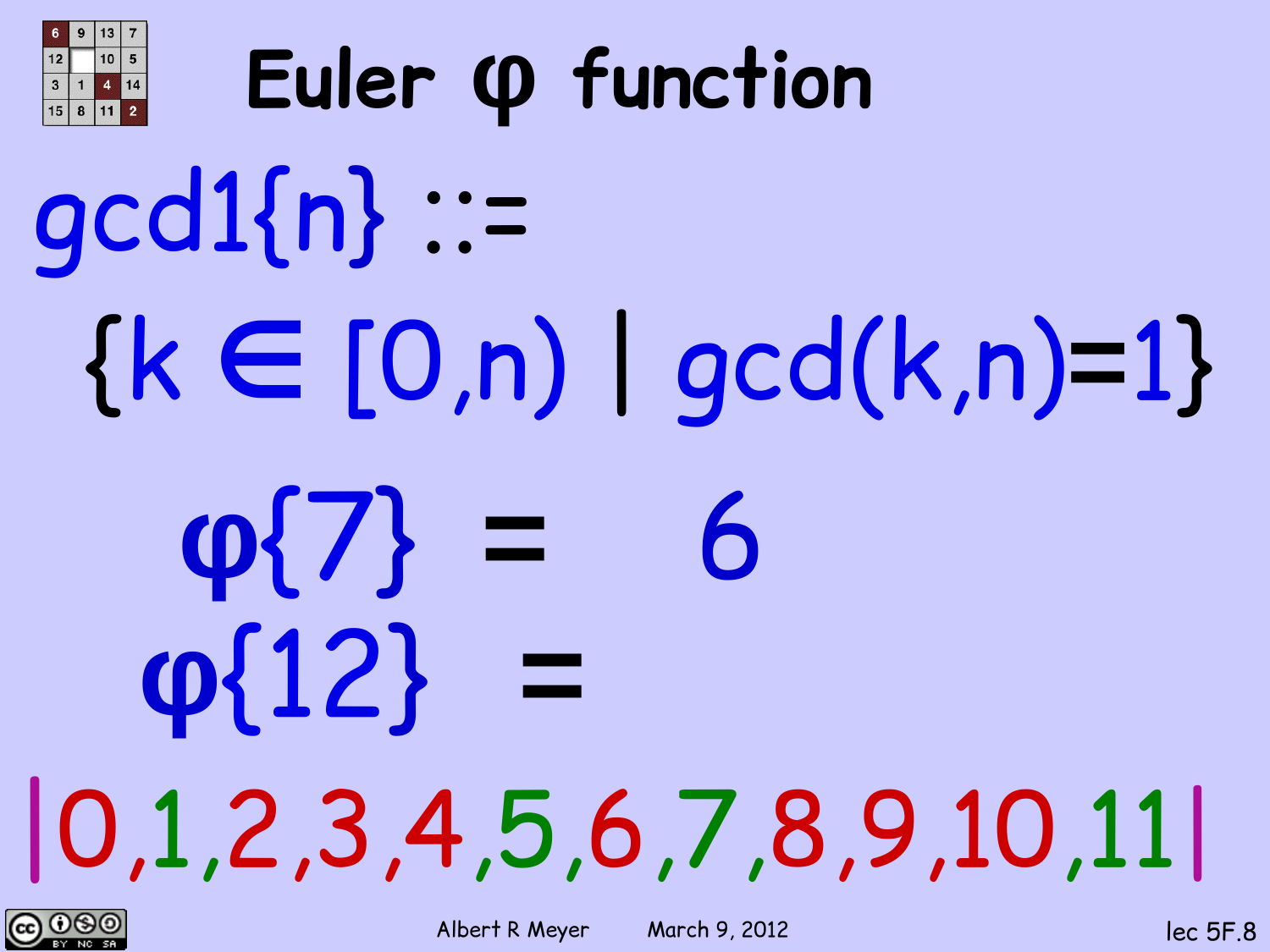

# Euler φ function
gcd1{n} ::=
 {k ∈ [0,n) | gcd(k,n)=1}
  φ{7}  =     6
    φ{12}   =
|0,1,2,3,4,5,6,7,8,9,10,11|
lec 5F.8